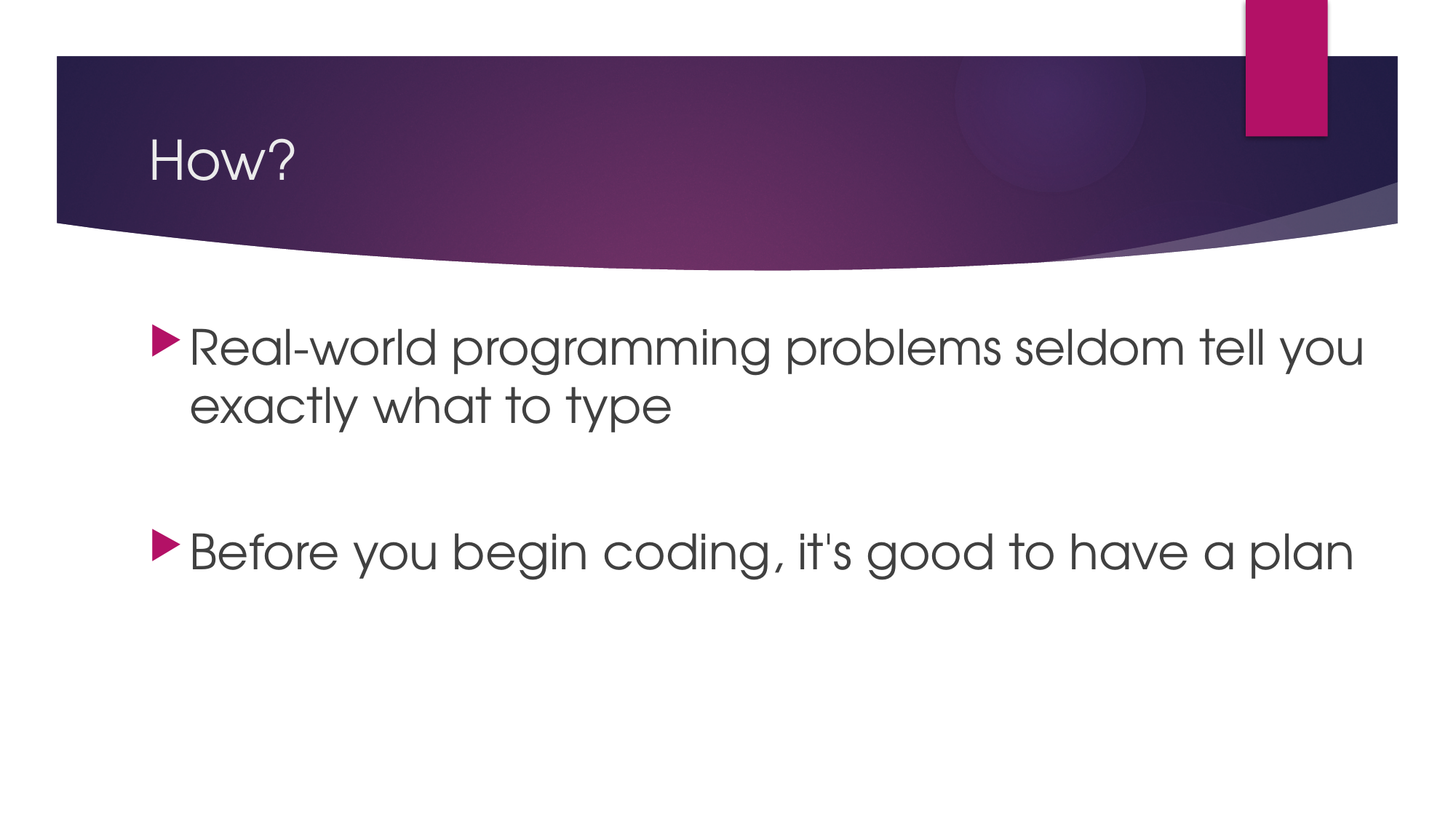

# How?
Real-world programming problems seldom tell you exactly what to type

Before you begin coding, it's good to have a plan